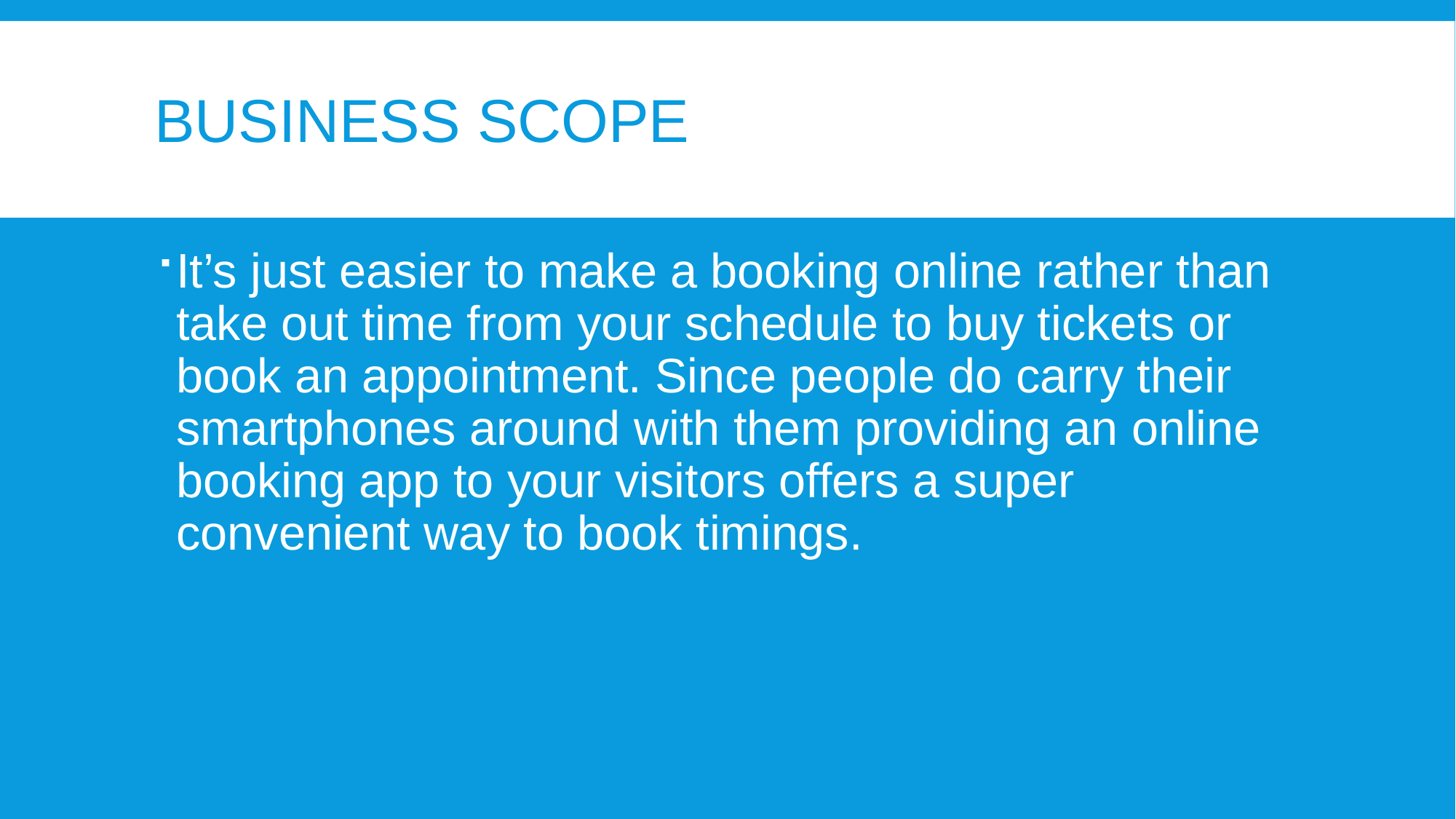

# BUSINESS SCOPE
It’s just easier to make a booking online rather than take out time from your schedule to buy tickets or book an appointment. Since people do carry their smartphones around with them providing an online booking app to your visitors offers a super convenient way to book timings.